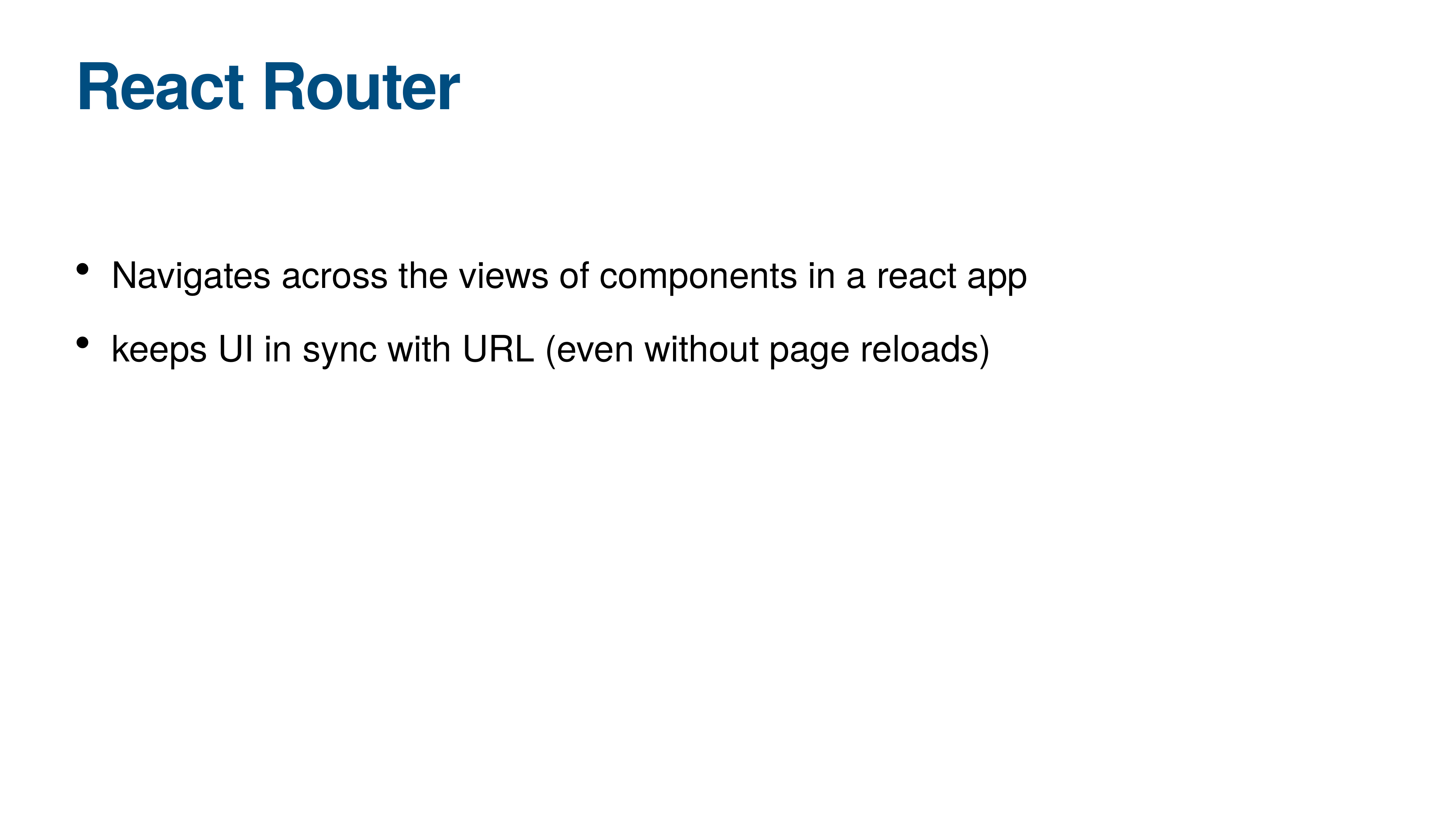

# React Router
Navigates across the views of components in a react app
keeps UI in sync with URL (even without page reloads)